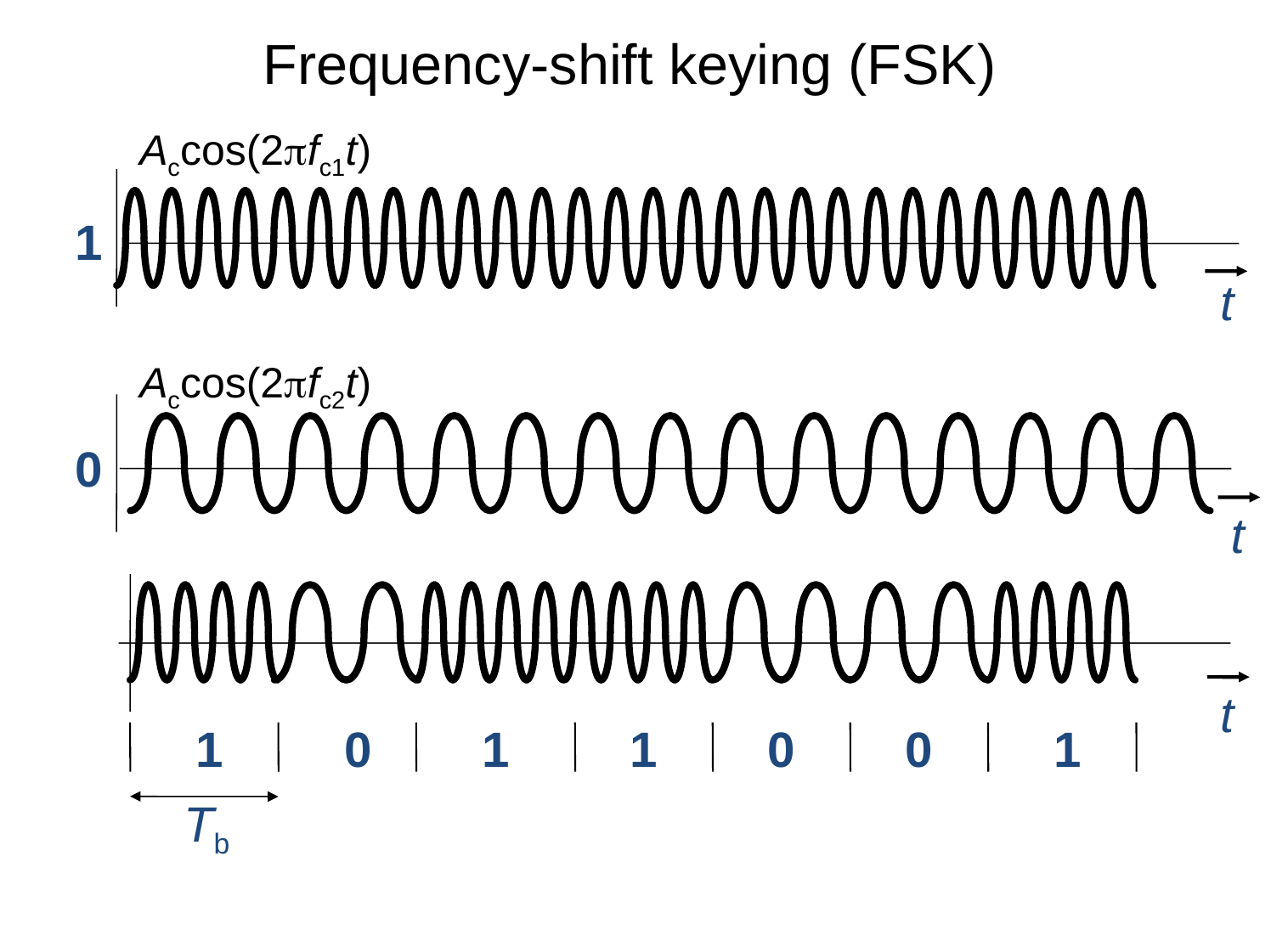

Frequency-shift keying (FSK)
Accos(2πfc1t)

1

t

Accos(2πfc2t)

0
t

t

1
0
1
1
0
0
1

Tb